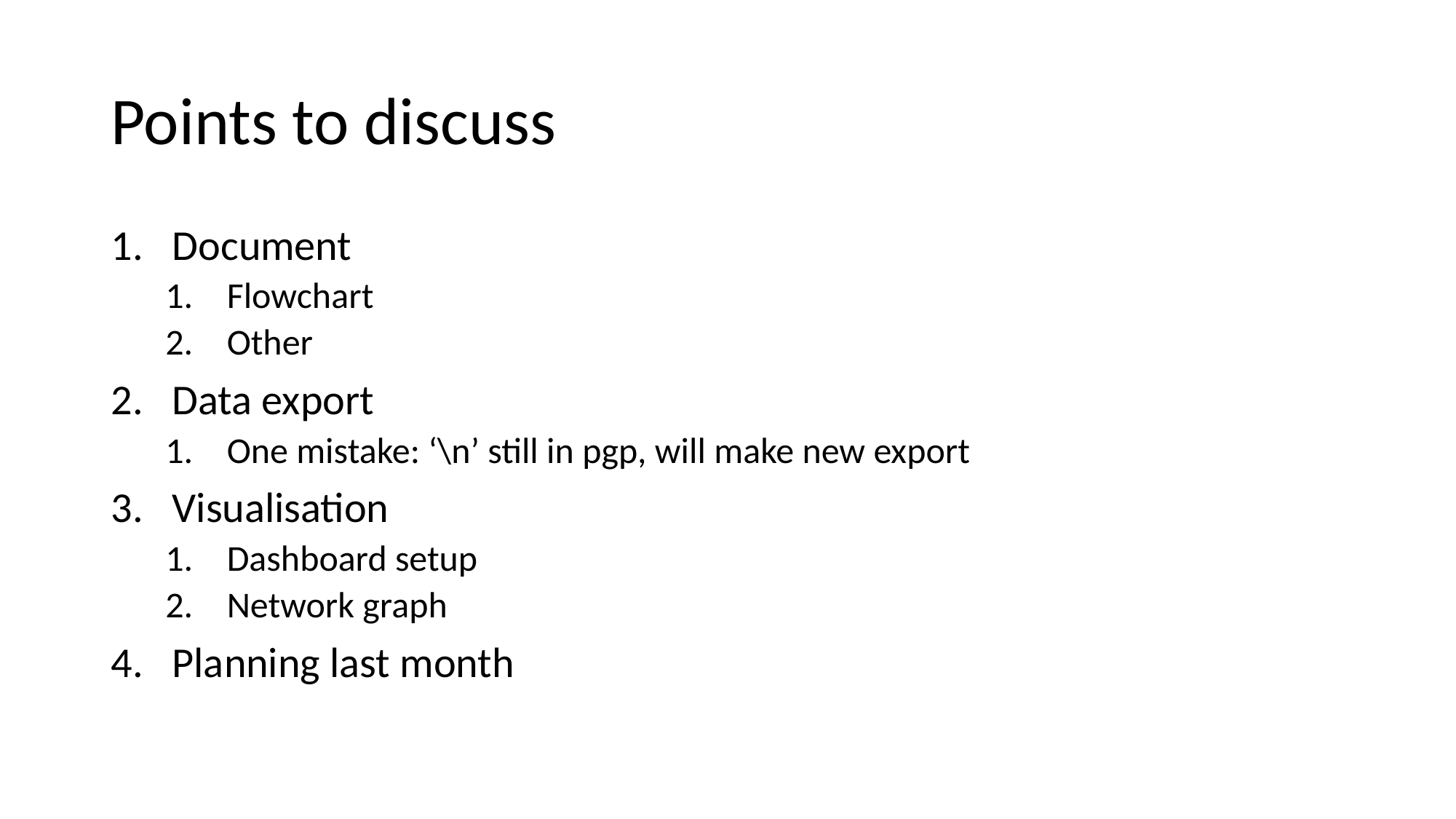

# Points to discuss
Document
Flowchart
Other
Data export
One mistake: ‘\n’ still in pgp, will make new export
Visualisation
Dashboard setup
Network graph
Planning last month